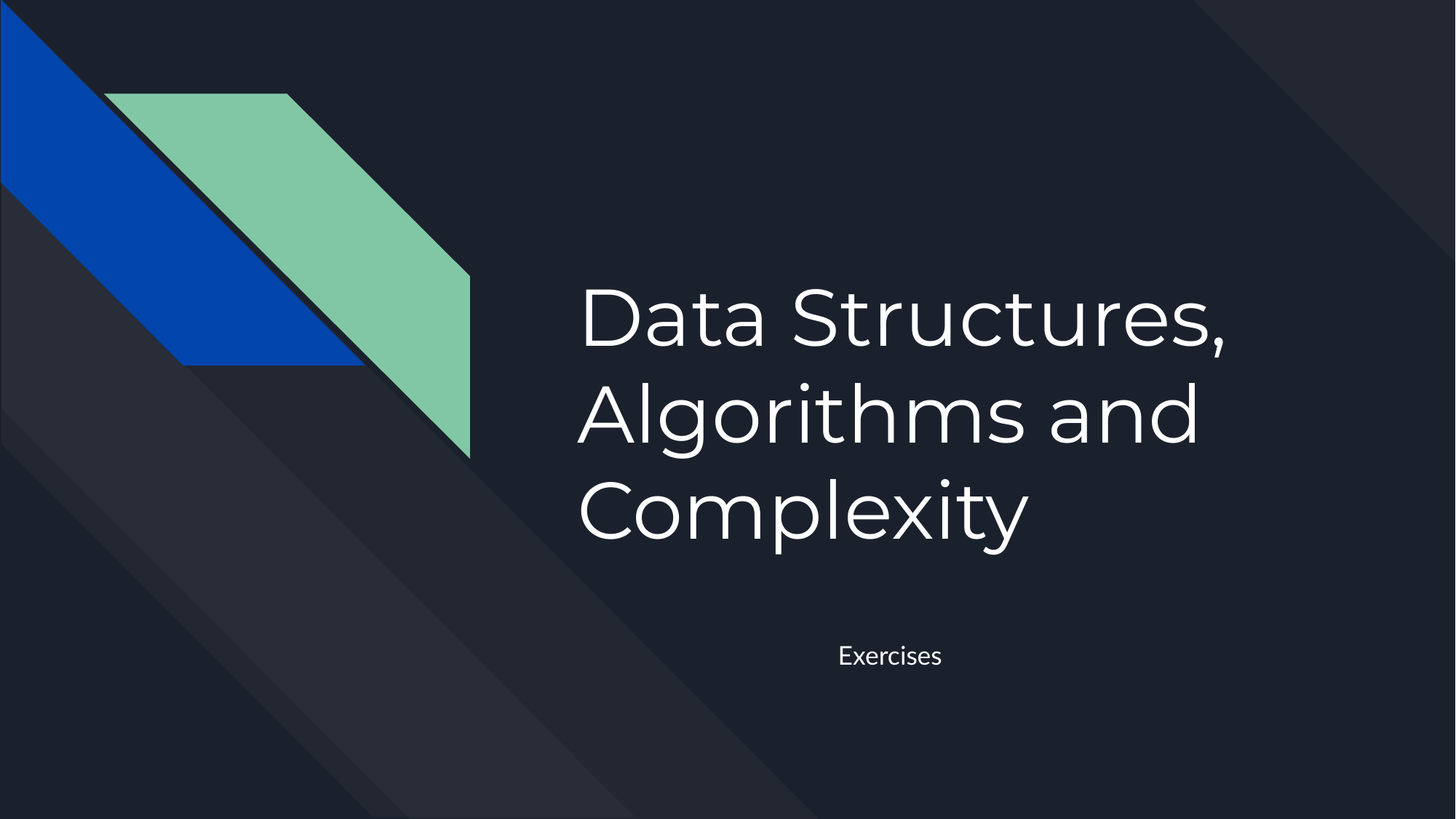

# Data Structures, Algorithms and Complexity
Exercises